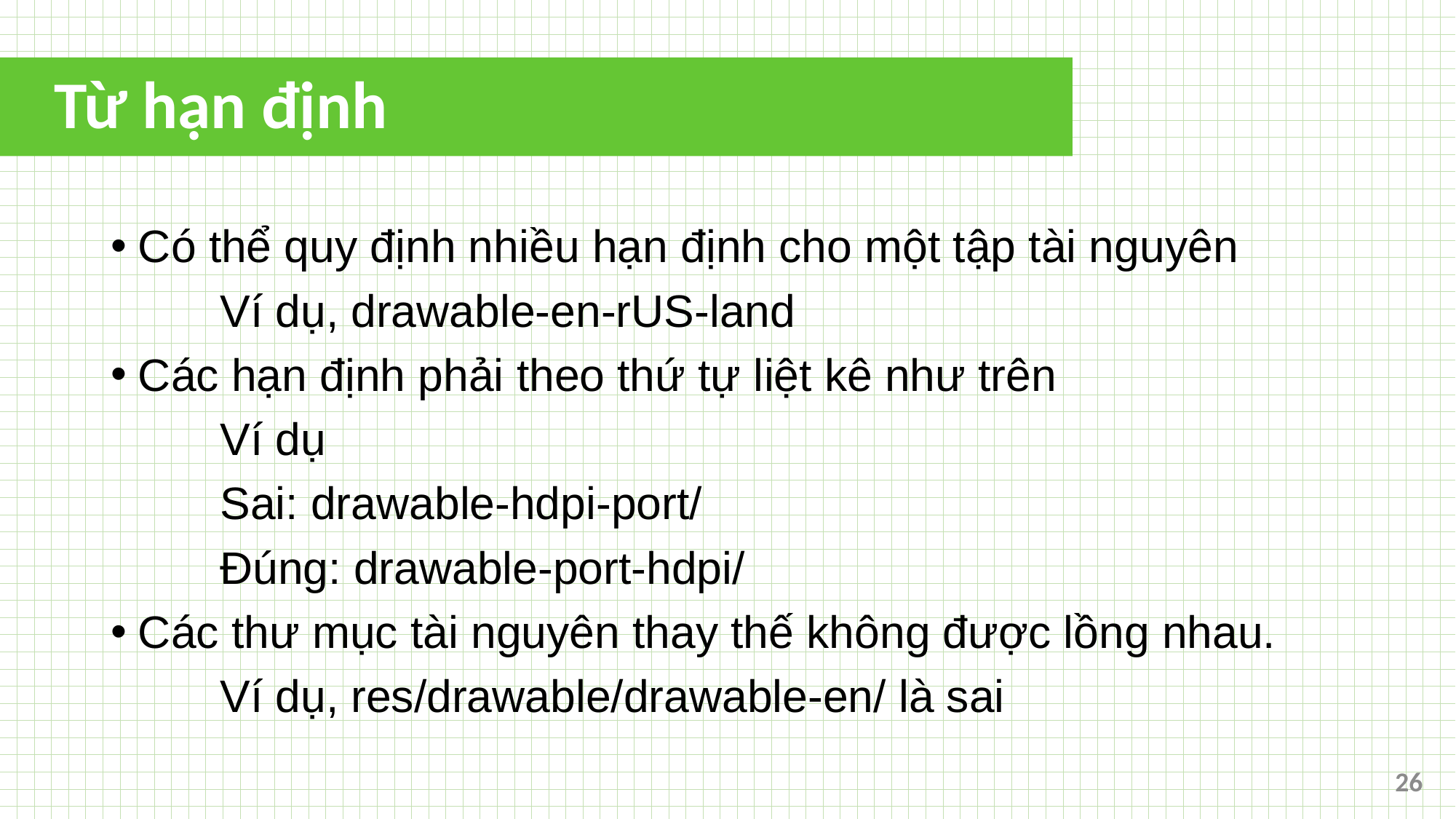

# Từ hạn định
Có thể quy định nhiều hạn định cho một tập tài nguyên
	Ví dụ, drawable-en-rUS-land
Các hạn định phải theo thứ tự liệt kê như trên
	Ví dụ
	Sai: drawable-hdpi-port/
	Đúng: drawable-port-hdpi/
Các thư mục tài nguyên thay thế không được lồng nhau.
	Ví dụ, res/drawable/drawable-en/ là sai
26